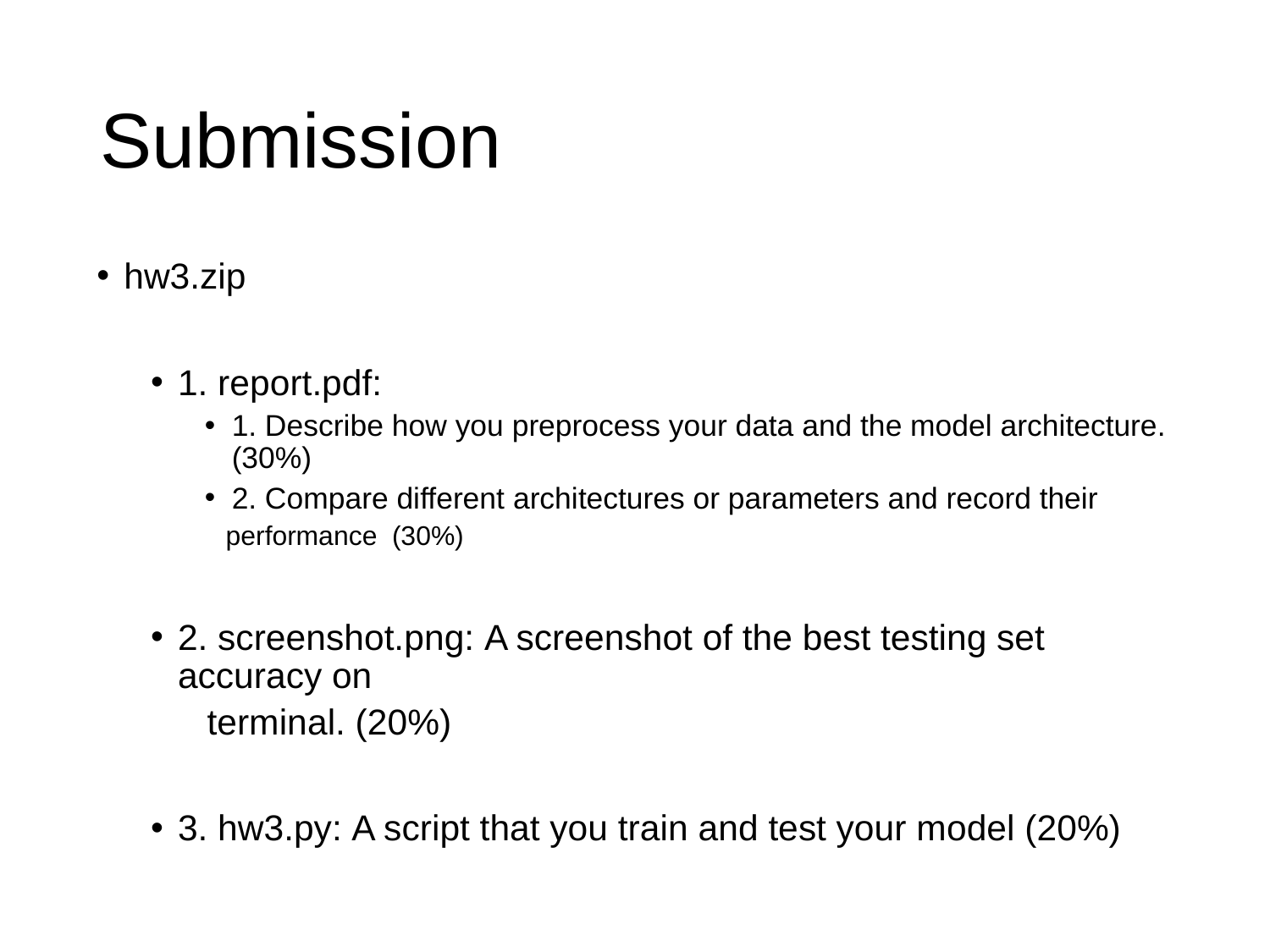

# Submission
hw3.zip

1. report.pdf:
1. Describe how you preprocess your data and the model architecture. (30%)
2. Compare different architectures or parameters and record their
 performance  (30%)

2. screenshot.png: A screenshot of the best testing set accuracy on
       terminal. (20%)

3. hw3.py: A script that you train and test your model (20%)